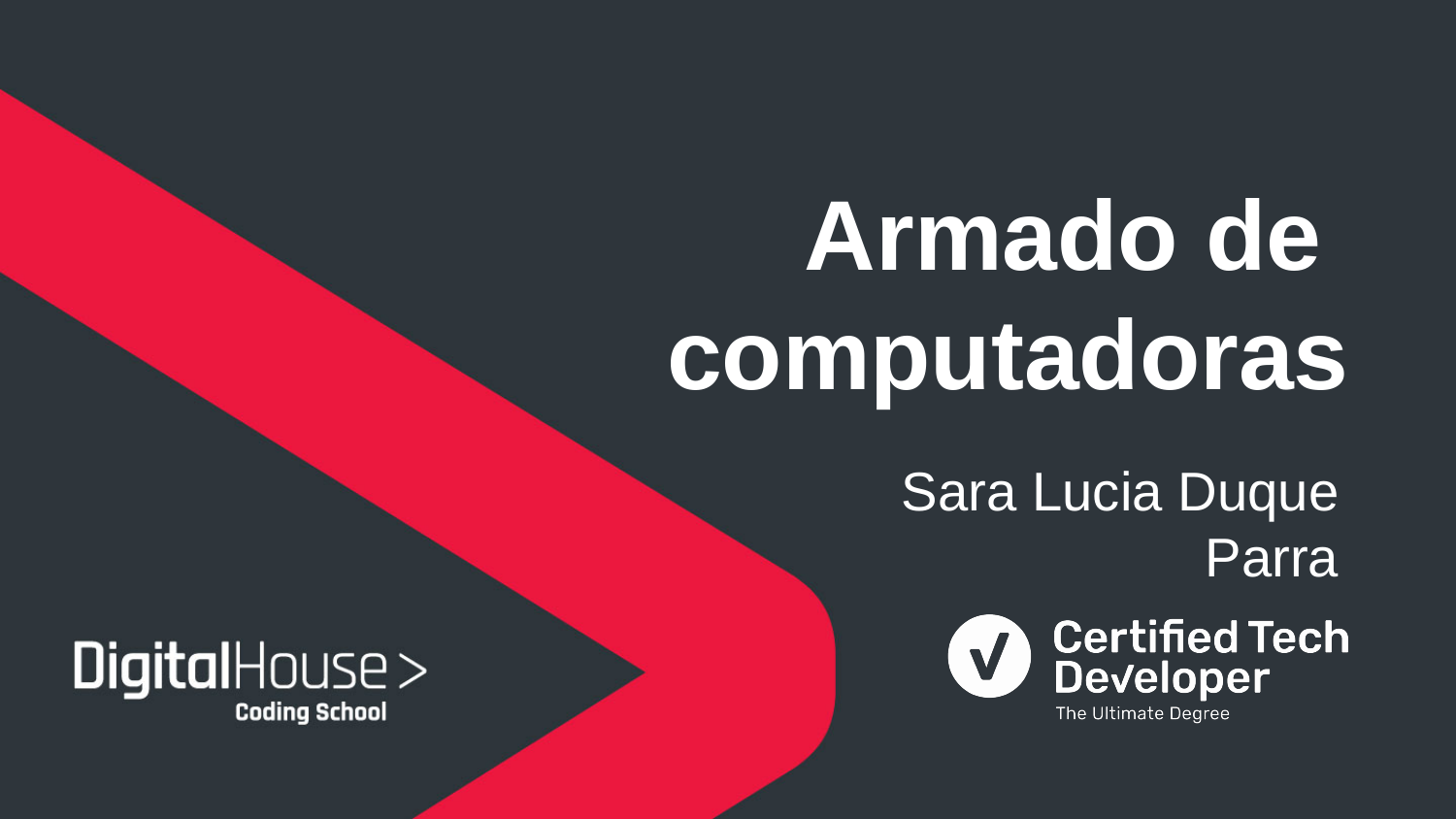

Armado de  computadoras
Sara Lucia Duque Parra